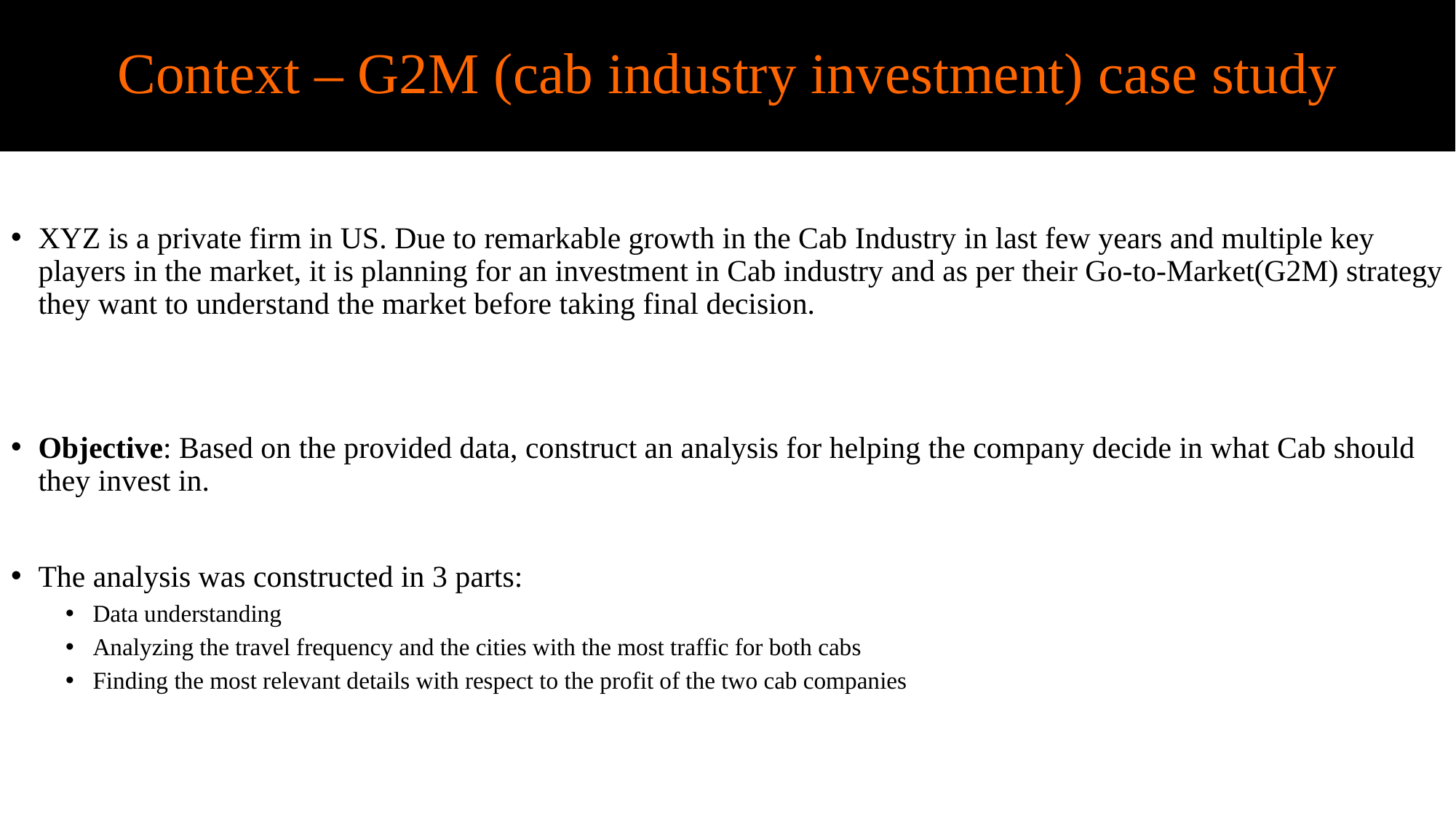

# Context – G2M (cab industry investment) case study

XYZ is a private firm in US. Due to remarkable growth in the Cab Industry in last few years and multiple key players in the market, it is planning for an investment in Cab industry and as per their Go-to-Market(G2M) strategy they want to understand the market before taking final decision.

Objective: Based on the provided data, construct an analysis for helping the company decide in what Cab should they invest in.

The analysis was constructed in 3 parts:
Data understanding
Analyzing the travel frequency and the cities with the most traffic for both cabs
Finding the most relevant details with respect to the profit of the two cab companies